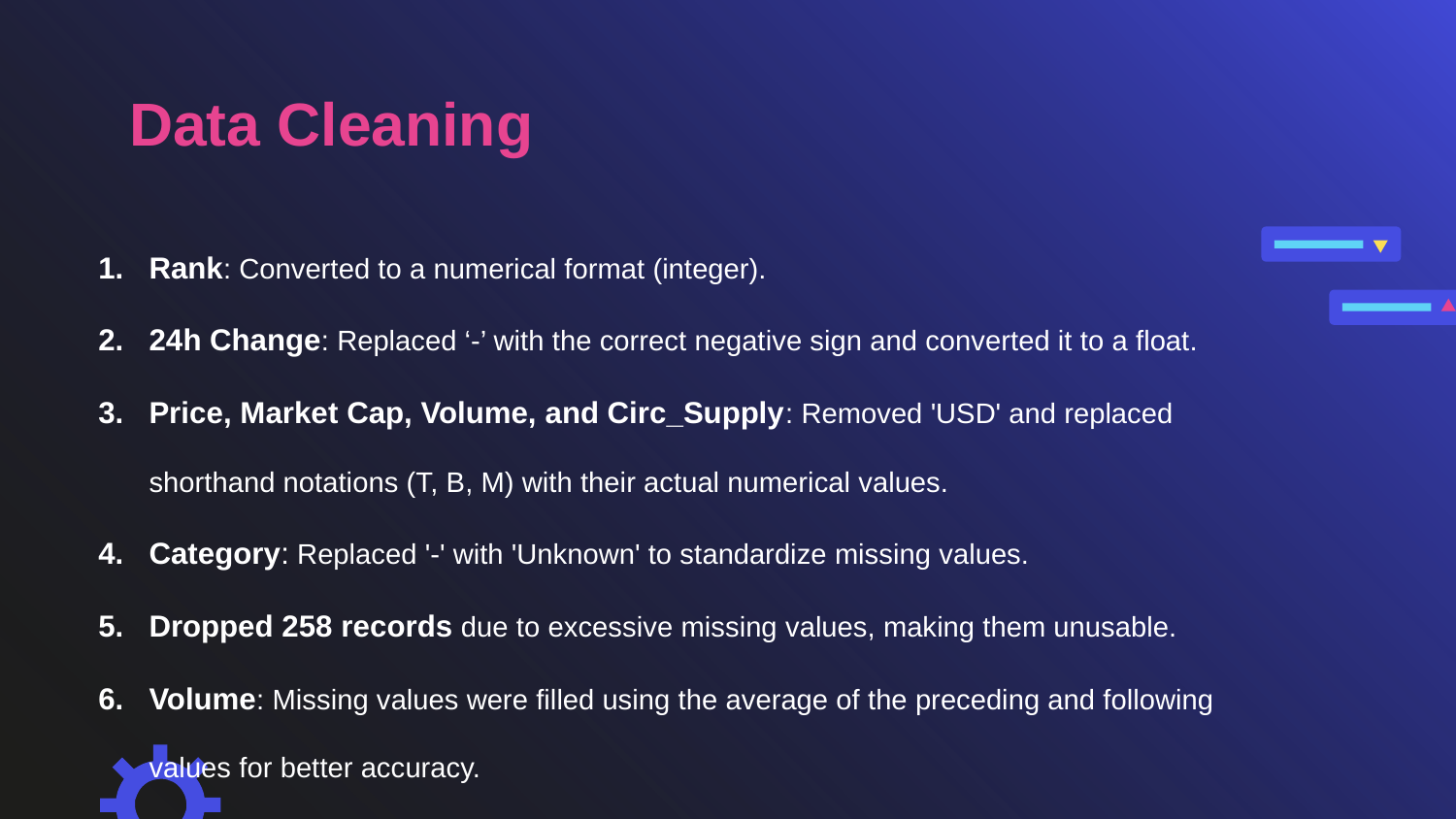

# Data Cleaning
Rank: Converted to a numerical format (integer).
24h Change: Replaced ‘-’ with the correct negative sign and converted it to a float.
Price, Market Cap, Volume, and Circ_Supply: Removed 'USD' and replaced shorthand notations (T, B, M) with their actual numerical values.
Category: Replaced '-' with 'Unknown' to standardize missing values.
Dropped 258 records due to excessive missing values, making them unusable.
Volume: Missing values were filled using the average of the preceding and following values for better accuracy.